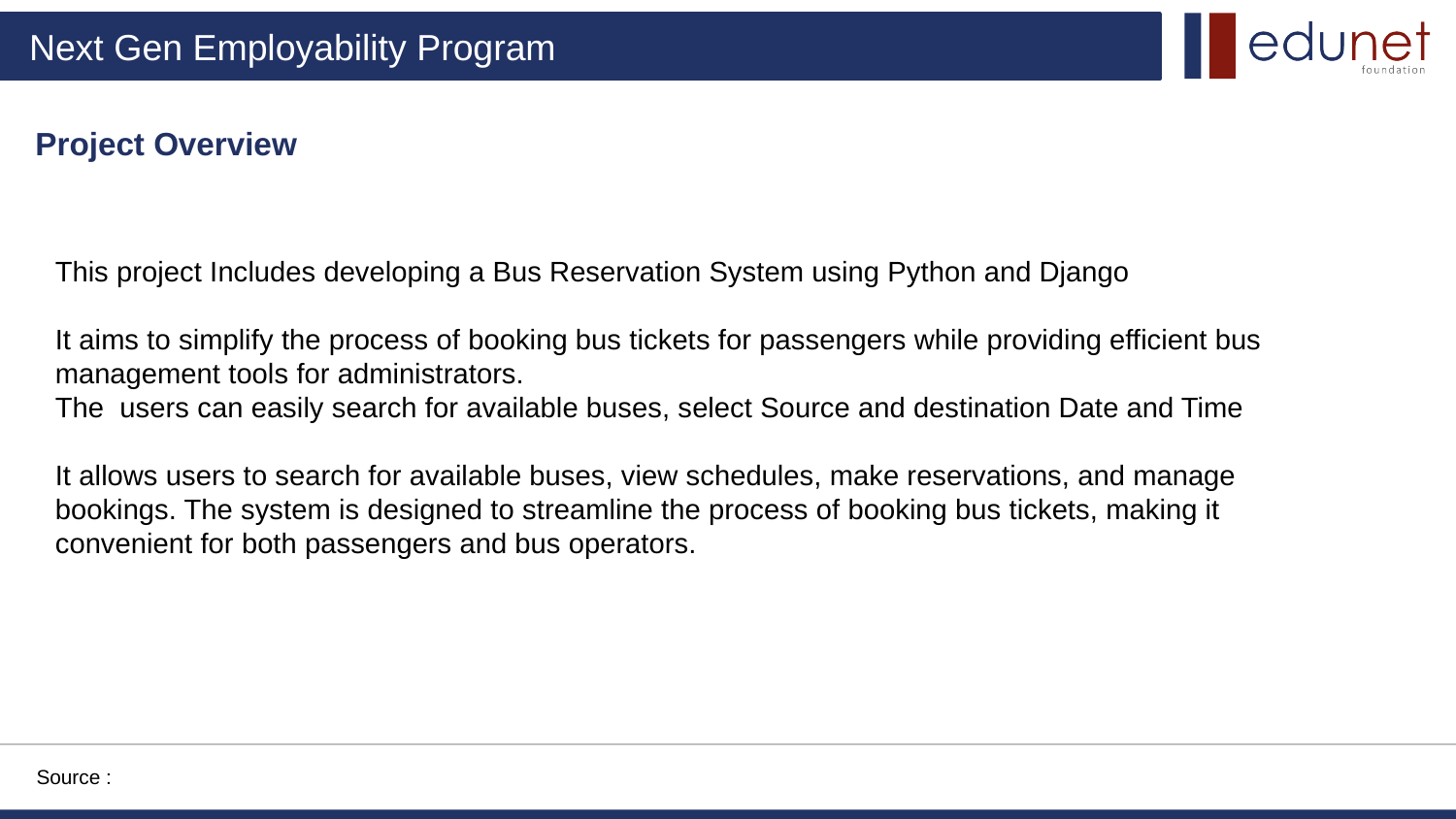

Project Overview
This project Includes developing a Bus Reservation System using Python and Django

It aims to simplify the process of booking bus tickets for passengers while providing efficient bus management tools for administrators.
The  users can easily search for available buses, select Source and destination Date and Time

It allows users to search for available buses, view schedules, make reservations, and manage bookings. The system is designed to streamline the process of booking bus tickets, making it convenient for both passengers and bus operators.
Source :